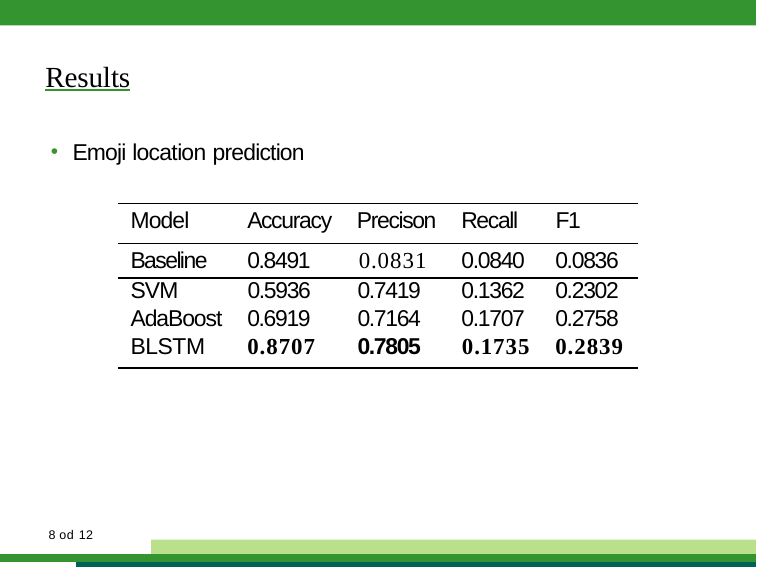

Results

Emoji location prediction
| Model | Accuracy | Precison | Recall | F1 |
| --- | --- | --- | --- | --- |
| Baseline | 0.8491 | 0.0831 | 0.0840 | 0.0836 |
| SVM | 0.5936 | 0.7419 | 0.1362 | 0.2302 |
| AdaBoost | 0.6919 | 0.7164 | 0.1707 | 0.2758 |
| BLSTM | 0.8707 | 0.7805 | 0.1735 | 0.2839 |
8 od 12